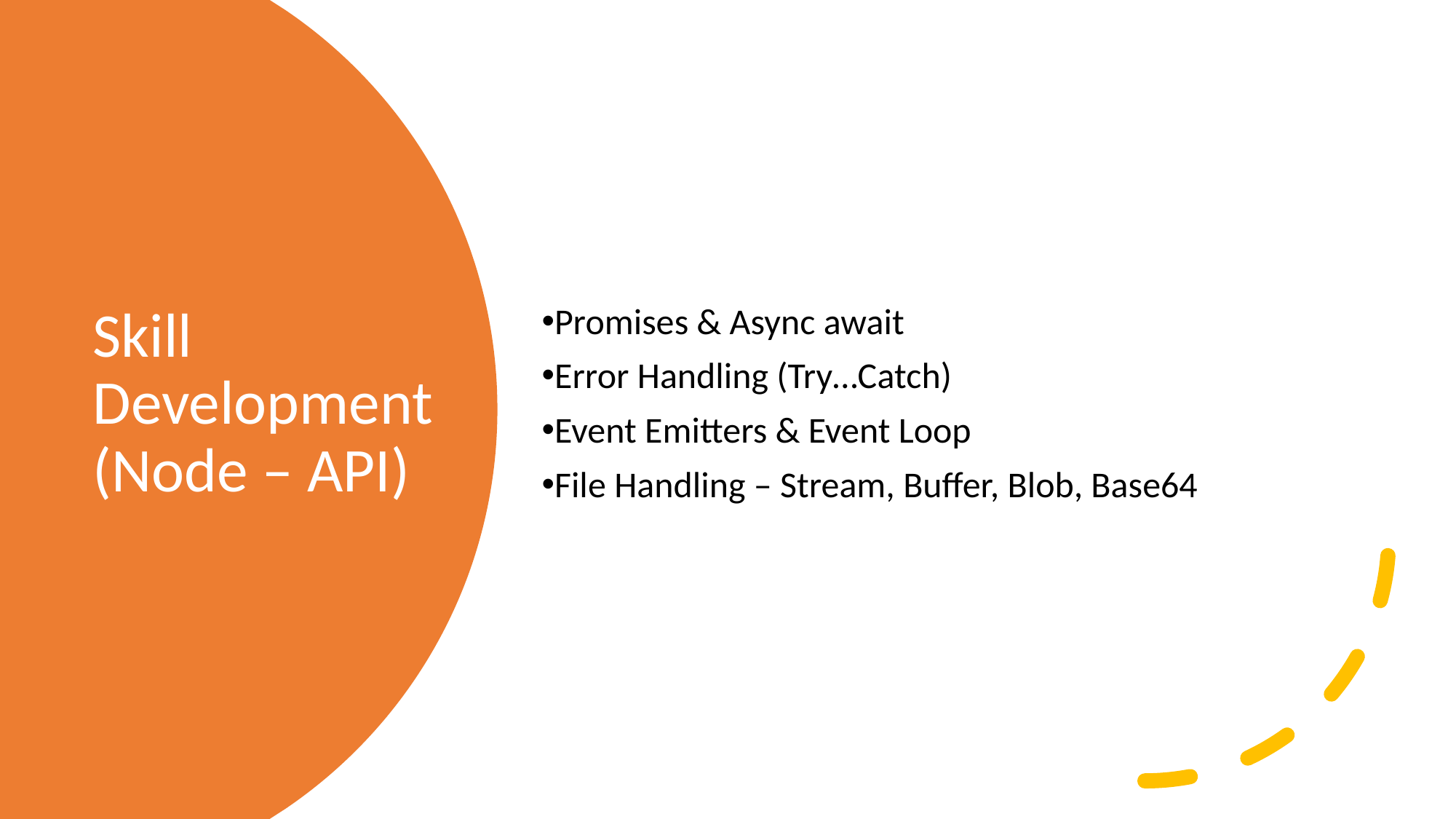

Promises & Async await
Error Handling (Try…Catch)
Event Emitters & Event Loop
File Handling – Stream, Buffer, Blob, Base64
# Skill Development (Node – API)